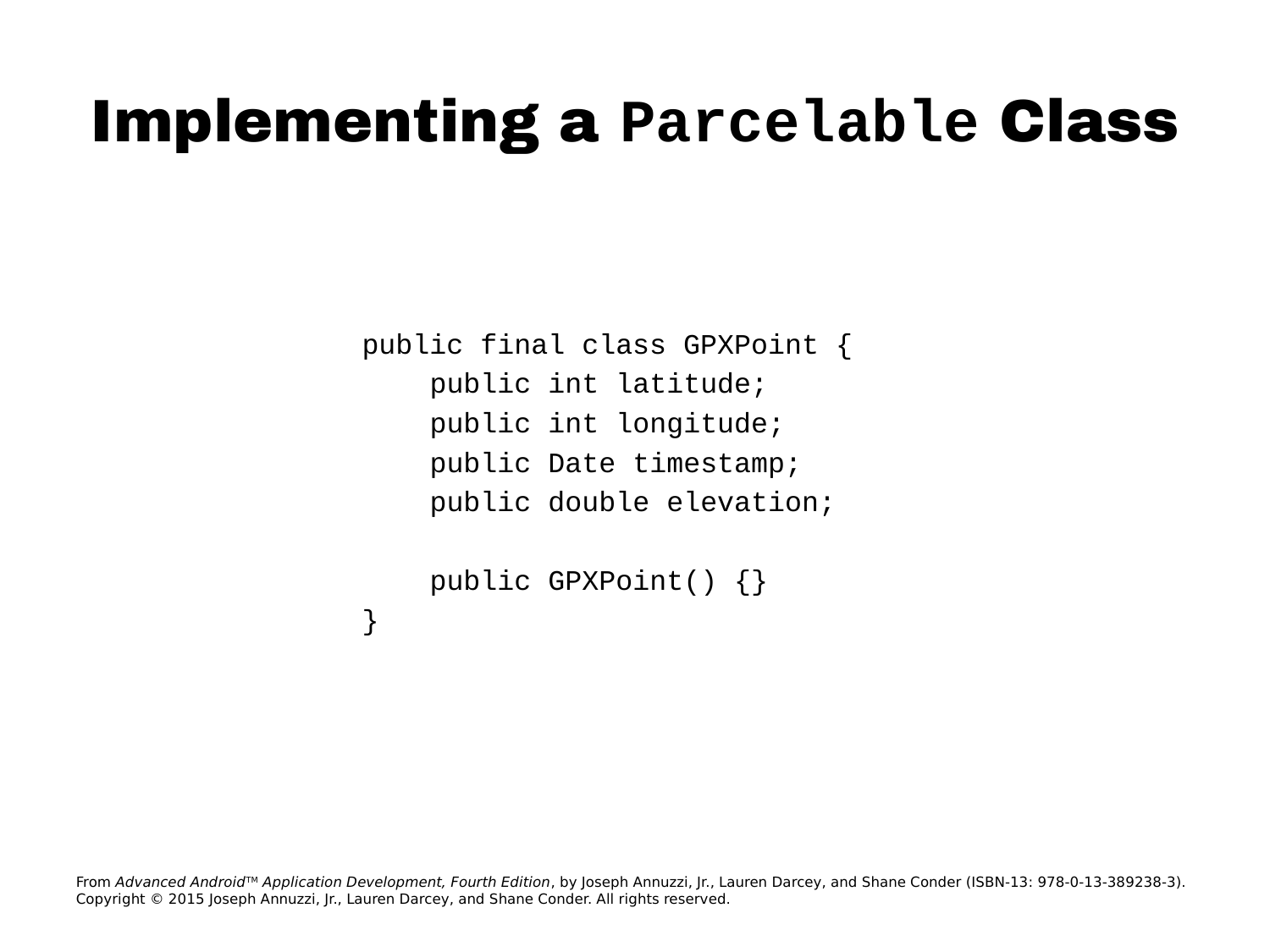

# Implementing a Parcelable Class

public final class GPXPoint {
    public int latitude;
    public int longitude;
    public Date timestamp;
    public double elevation;

    public GPXPoint() {}
}

From Advanced AndroidTM Application Development, Fourth Edition, by Joseph Annuzzi, Jr., Lauren Darcey, and Shane Conder (ISBN-13: 978-0-13-389238-3). Copyright © 2015 Joseph Annuzzi, Jr., Lauren Darcey, and Shane Conder. All rights reserved.